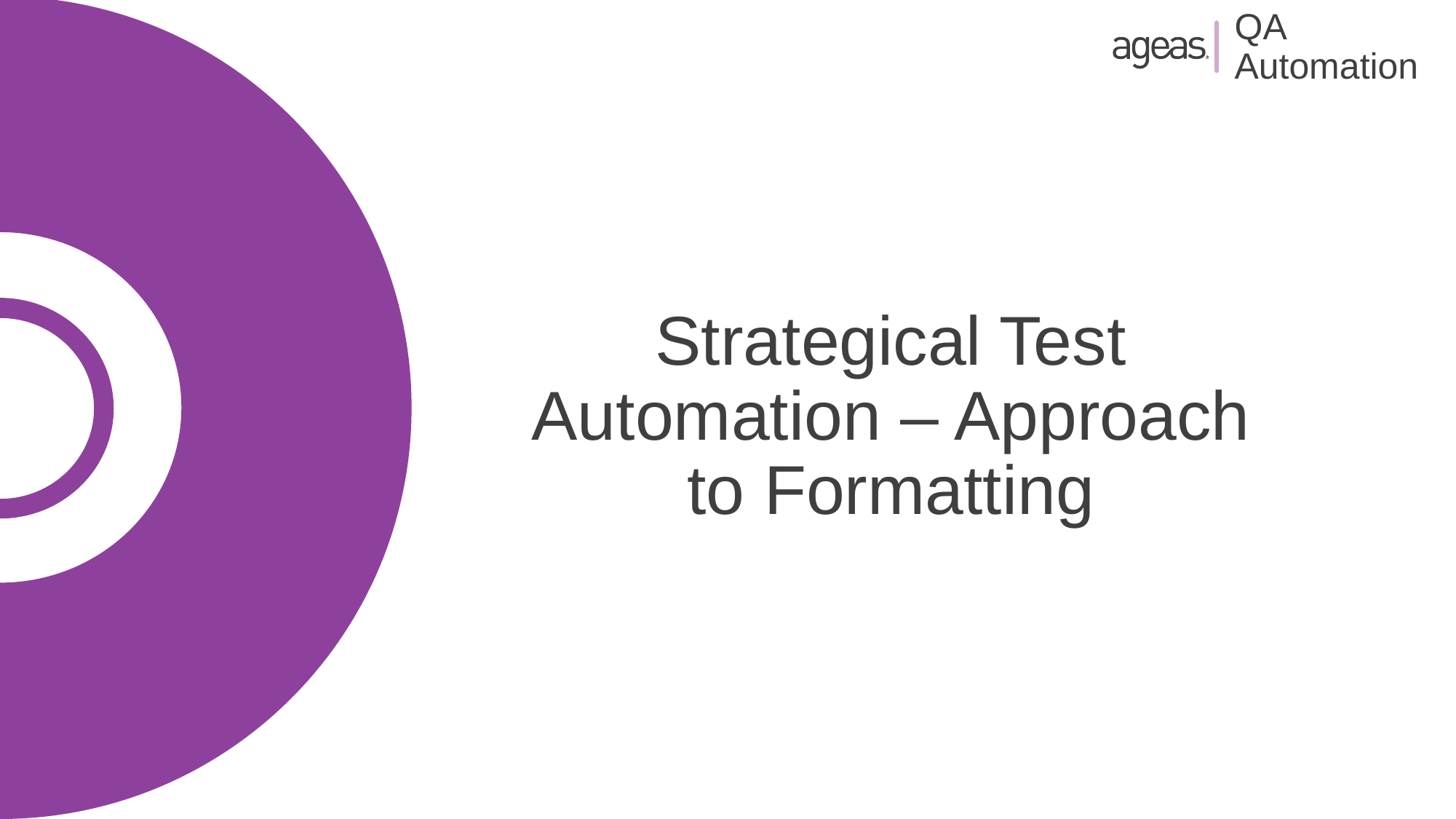

QA Automation
# Strategical Test Automation – Approach to Formatting